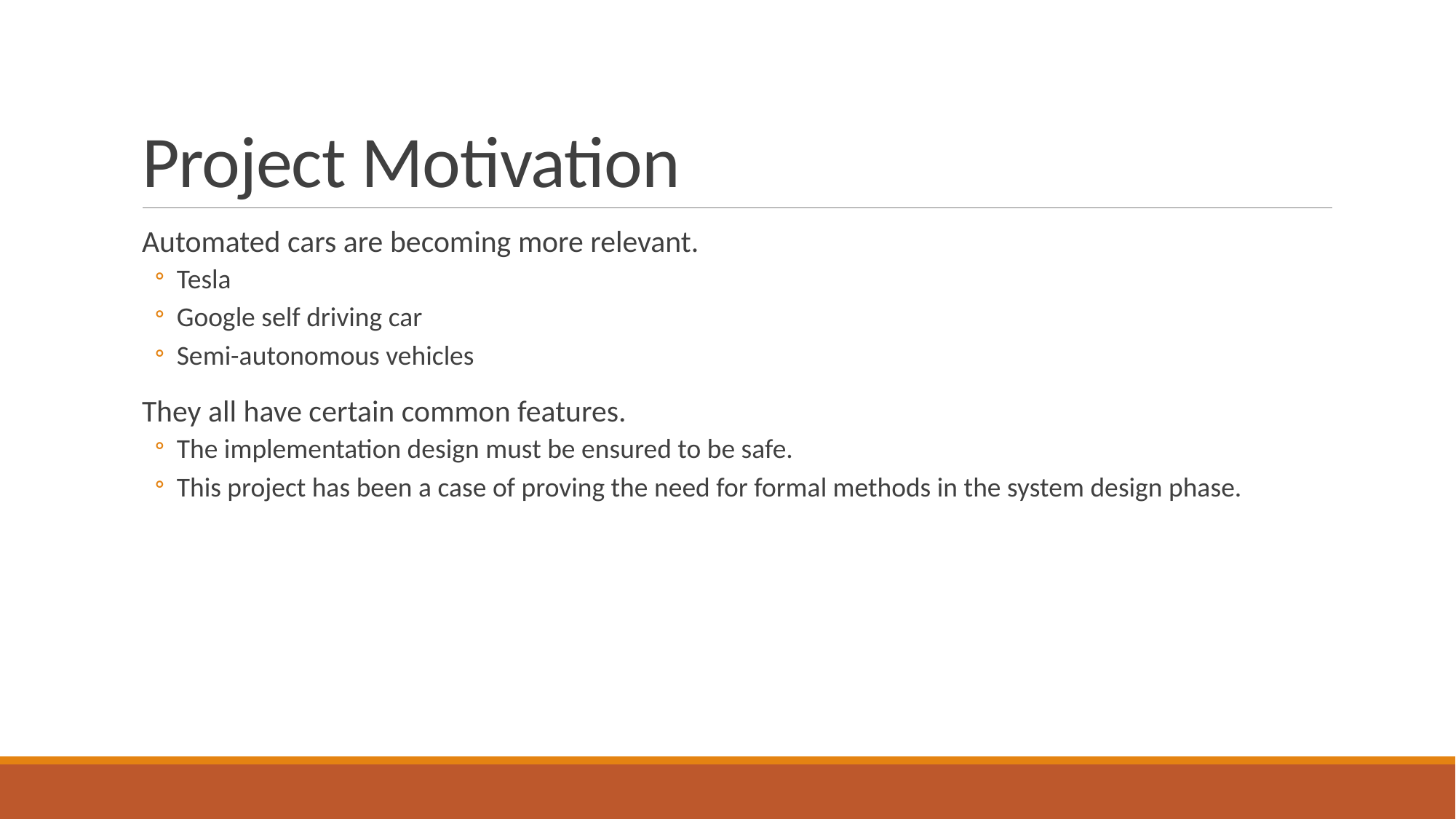

# Project Motivation
Automated cars are becoming more relevant.
Tesla
Google self driving car
Semi-autonomous vehicles
They all have certain common features.
The implementation design must be ensured to be safe.
This project has been a case of proving the need for formal methods in the system design phase.